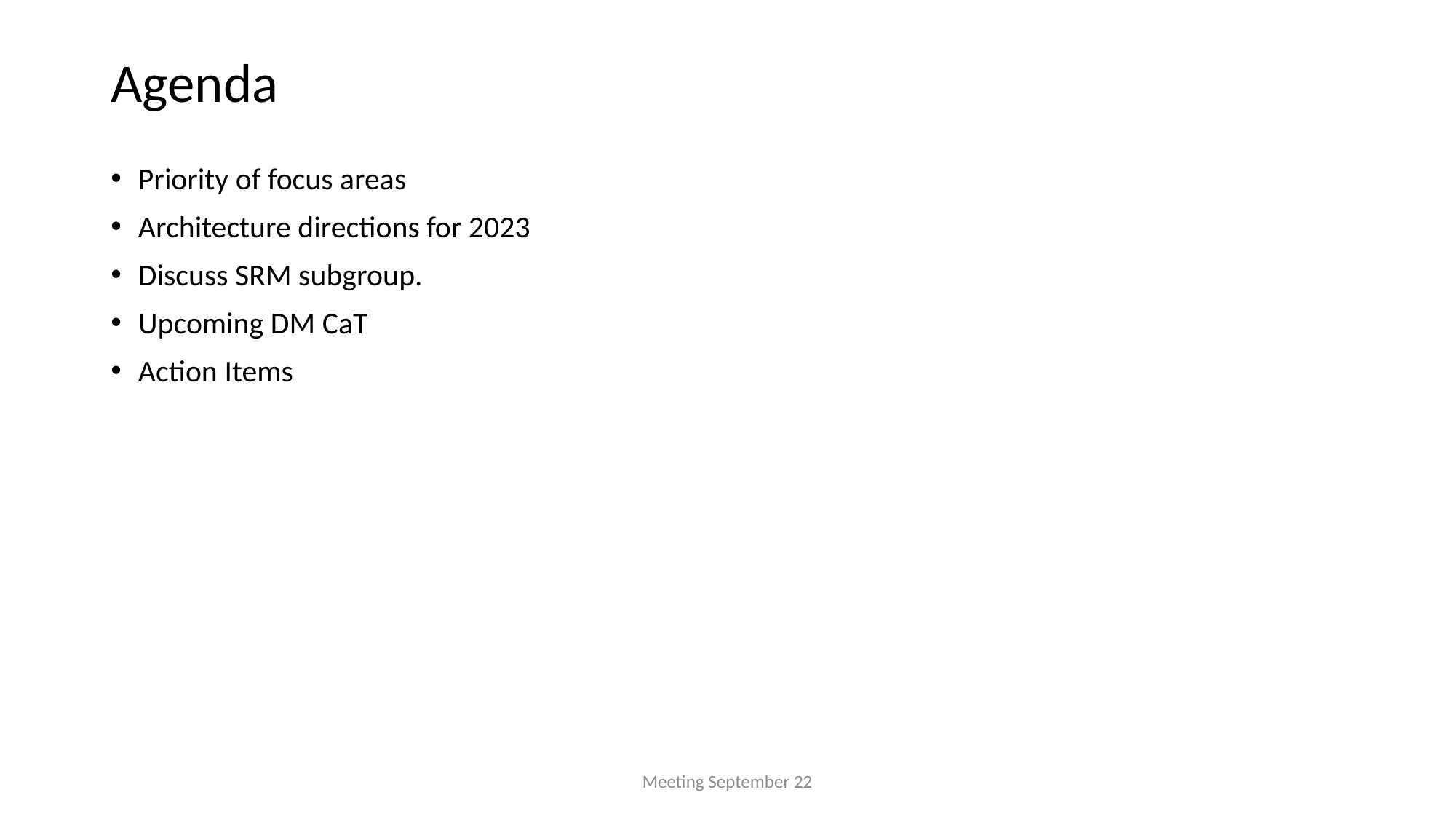

# Agenda
Priority of focus areas
Architecture directions for 2023
Discuss SRM subgroup.
Upcoming DM CaT
Action Items
Meeting September 22